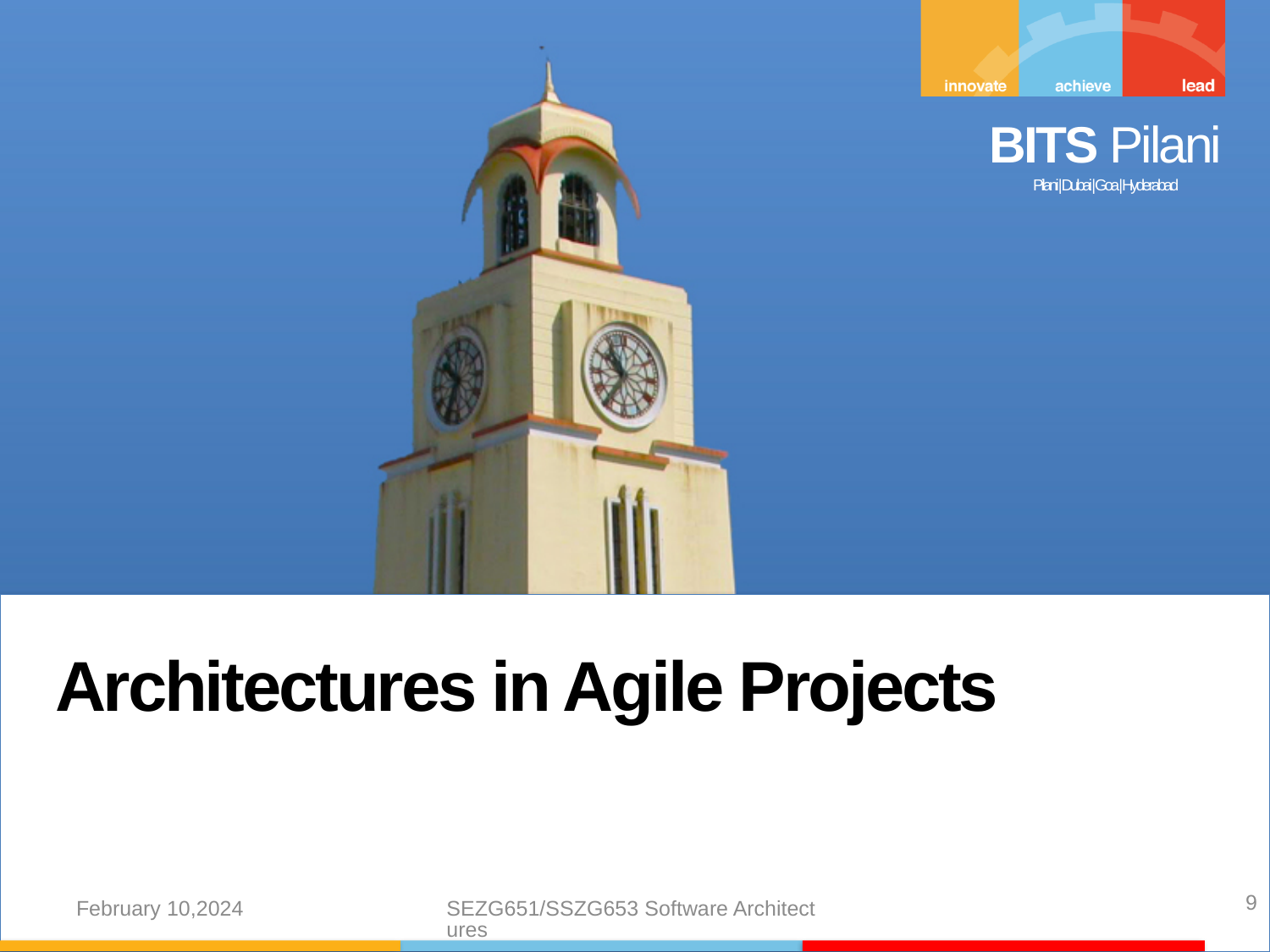

Architectures in Agile Projects
9
February 10,2024
SEZG651/SSZG653 Software Architectures